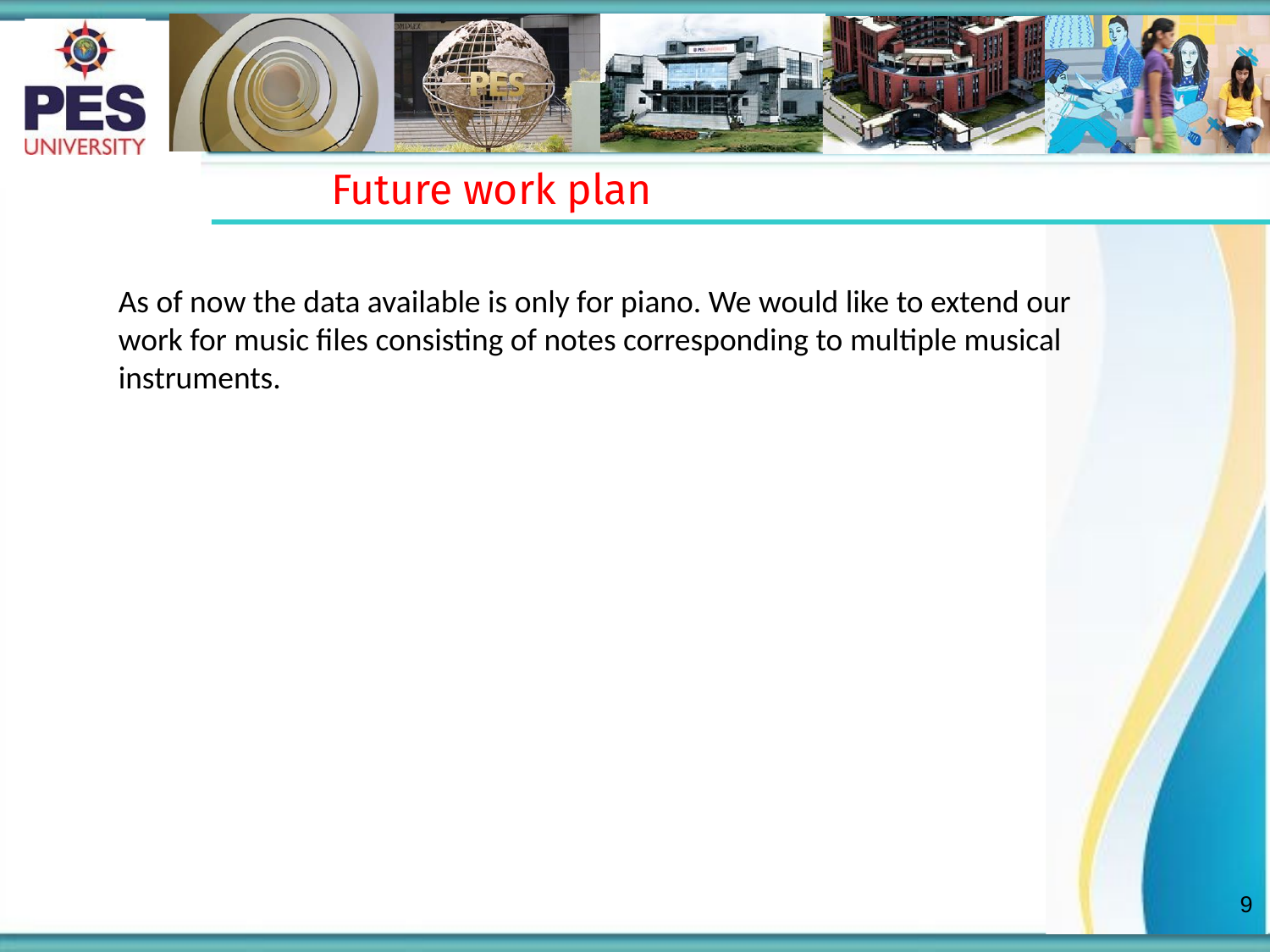

# Future work plan

As of now the data available is only for piano. We would like to extend our work for music files consisting of notes corresponding to multiple musical instruments.
9